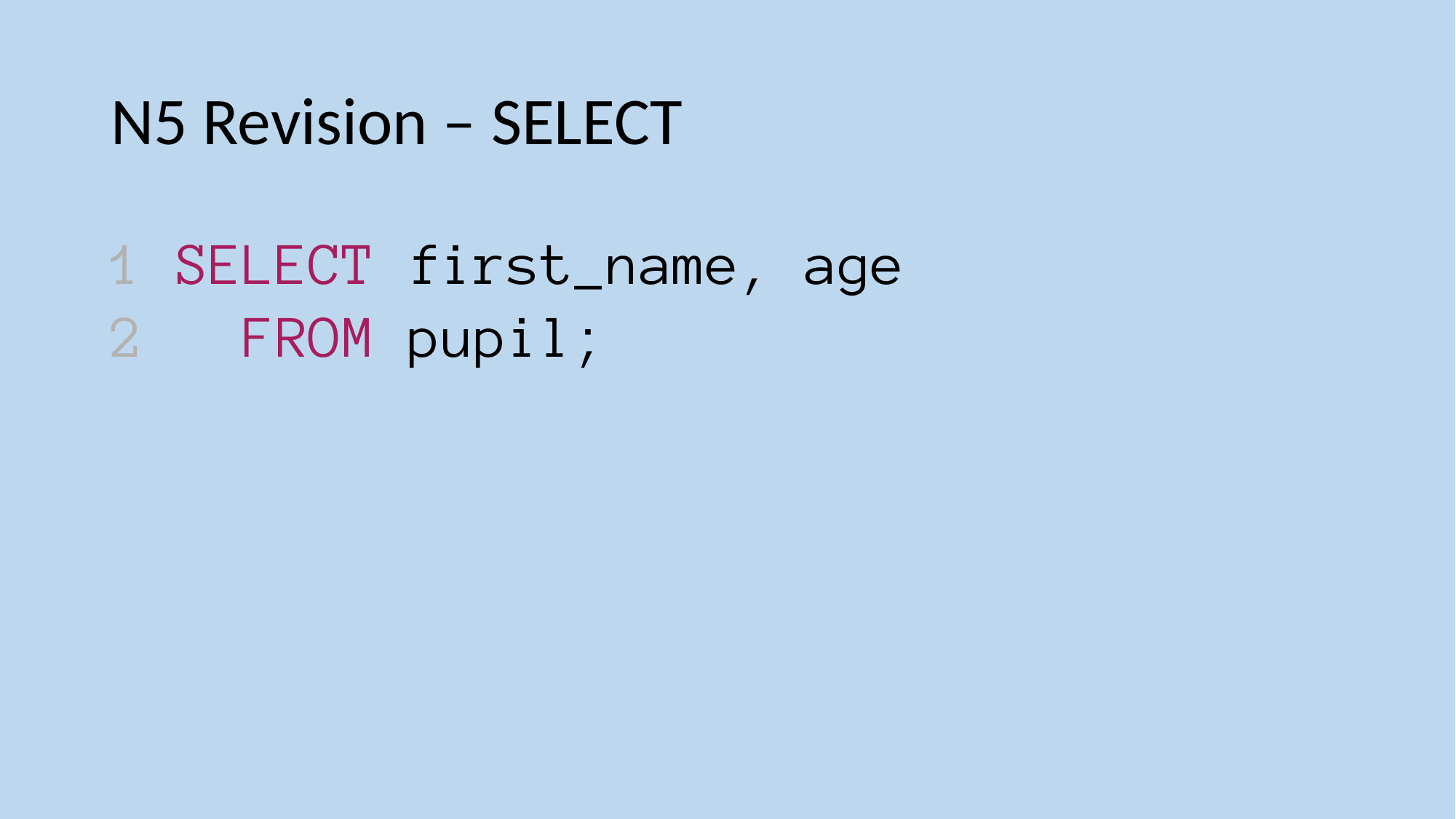

# N5 Revision – SELECT
1 SELECT first_name, age
2   FROM pupil;